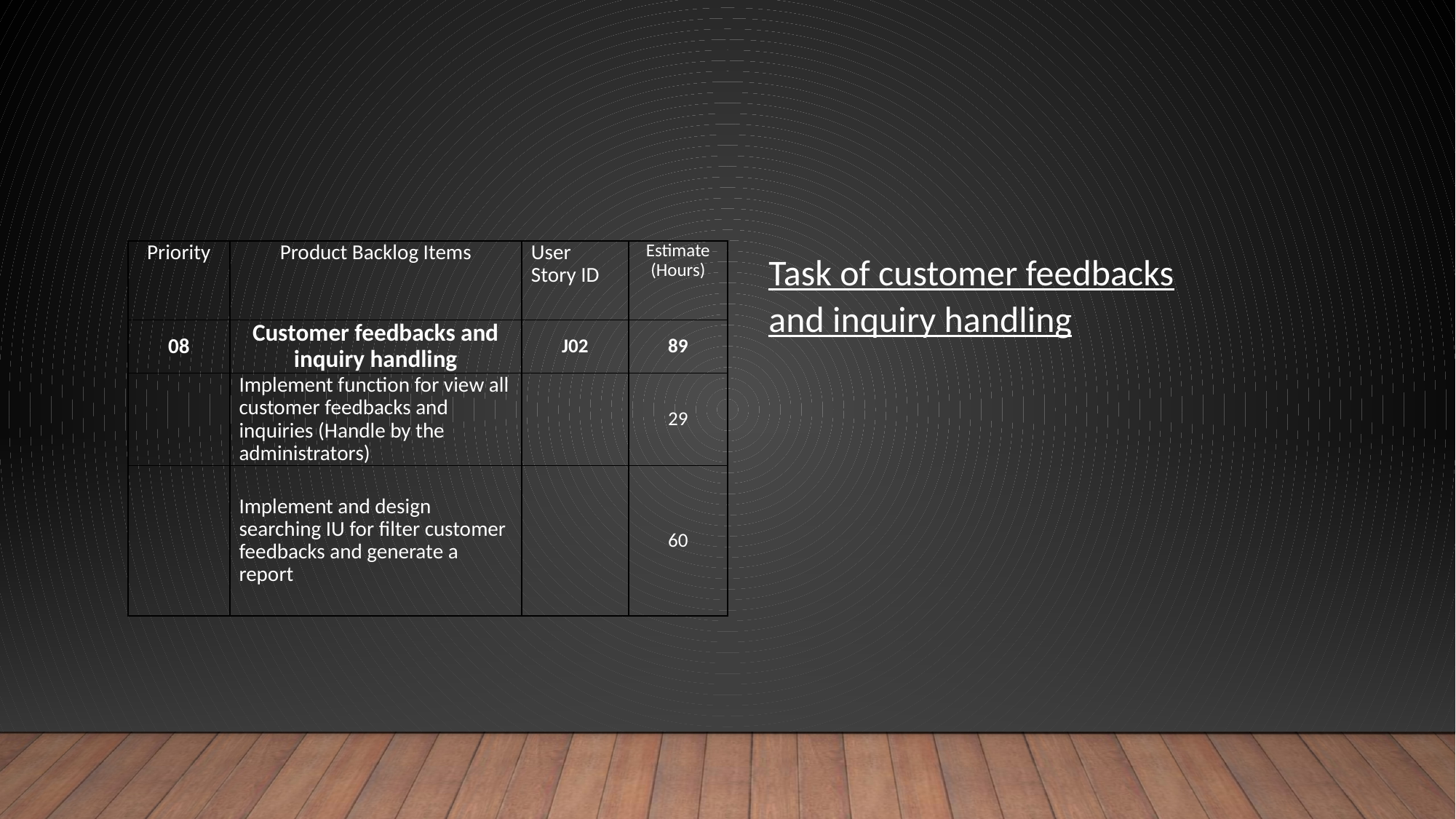

| Priority | Product Backlog Items | User Story ID | Estimate (Hours) |
| --- | --- | --- | --- |
| 08 | Customer feedbacks and inquiry handling | J02 | 89 |
|  | Implement function for view all customer feedbacks and inquiries (Handle by the administrators) |  | 29 |
|  | Implement and design searching IU for filter customer feedbacks and generate a report |  | 60 |
Task of customer feedbacks and inquiry handling